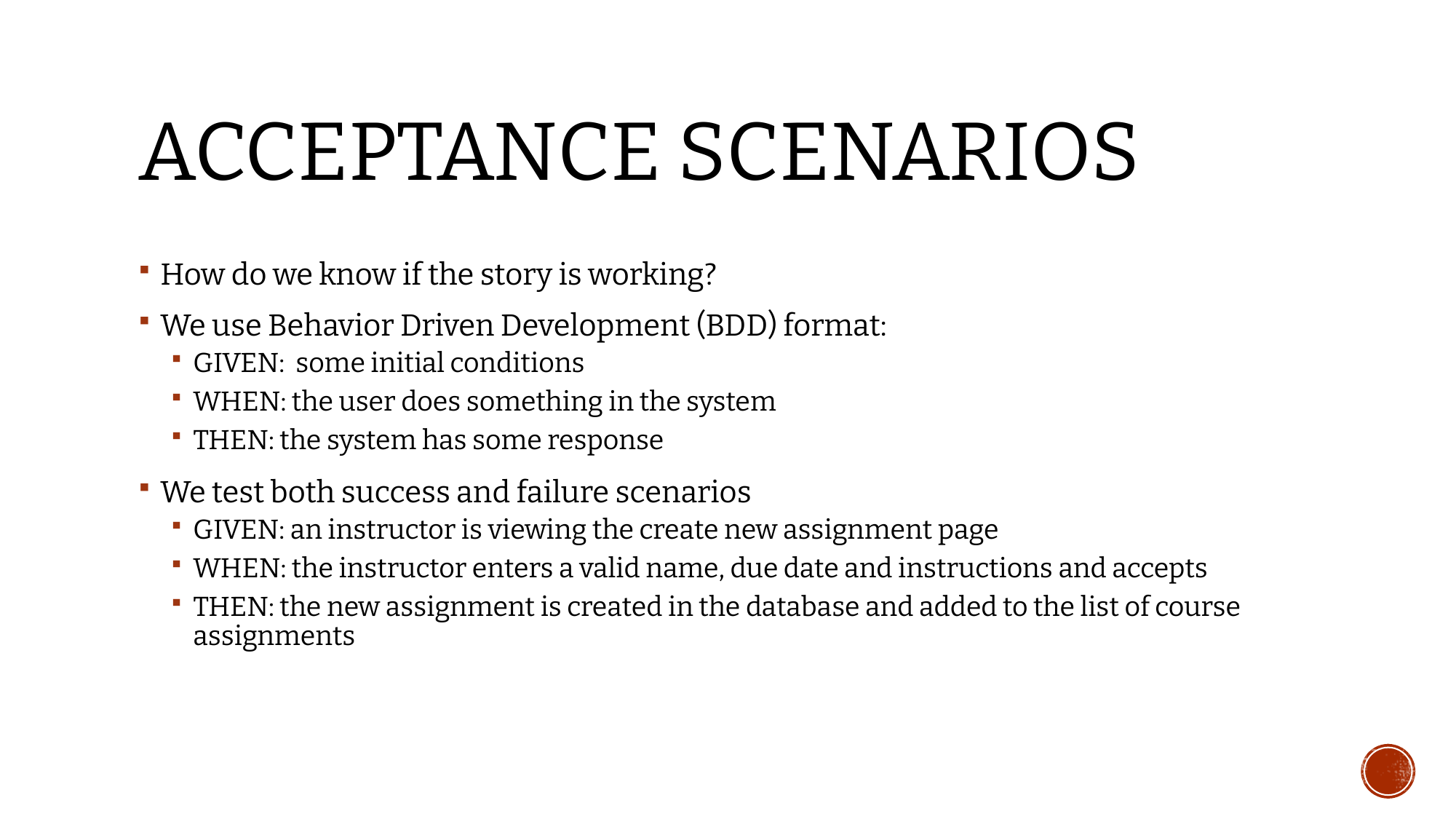

# Acceptance Scenarios
How do we know if the story is working?
We use Behavior Driven Development (BDD) format:
GIVEN:  some initial conditions
WHEN: the user does something in the system
THEN: the system has some response
We test both success and failure scenarios
GIVEN: an instructor is viewing the create new assignment page
WHEN: the instructor enters a valid name, due date and instructions and accepts
THEN: the new assignment is created in the database and added to the list of course assignments